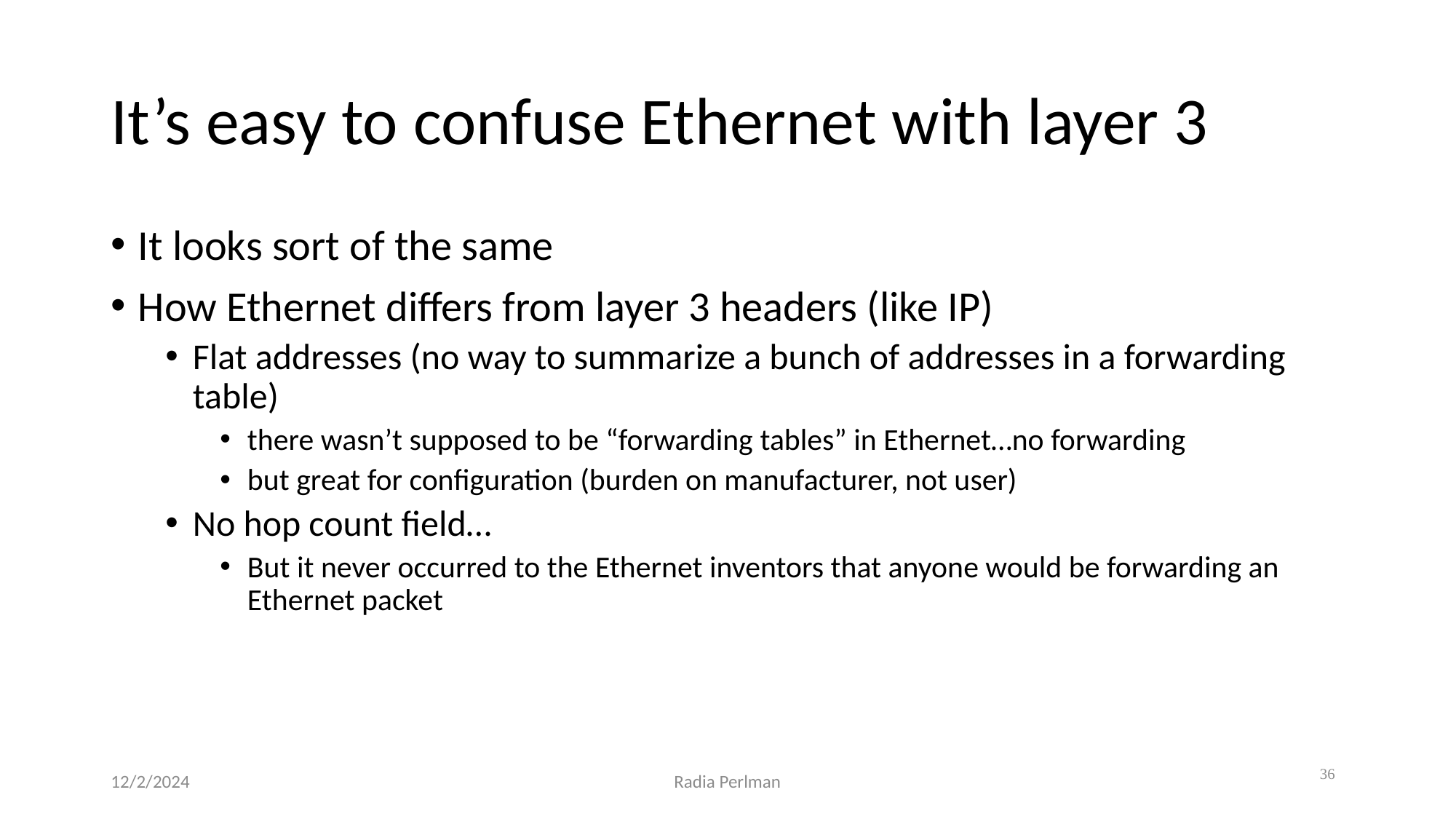

# It’s easy to confuse Ethernet with layer 3
It looks sort of the same
How Ethernet differs from layer 3 headers (like IP)
Flat addresses (no way to summarize a bunch of addresses in a forwarding table)
there wasn’t supposed to be “forwarding tables” in Ethernet…no forwarding
but great for configuration (burden on manufacturer, not user)
No hop count field…
But it never occurred to the Ethernet inventors that anyone would be forwarding an Ethernet packet
36
12/2/2024
Radia Perlman